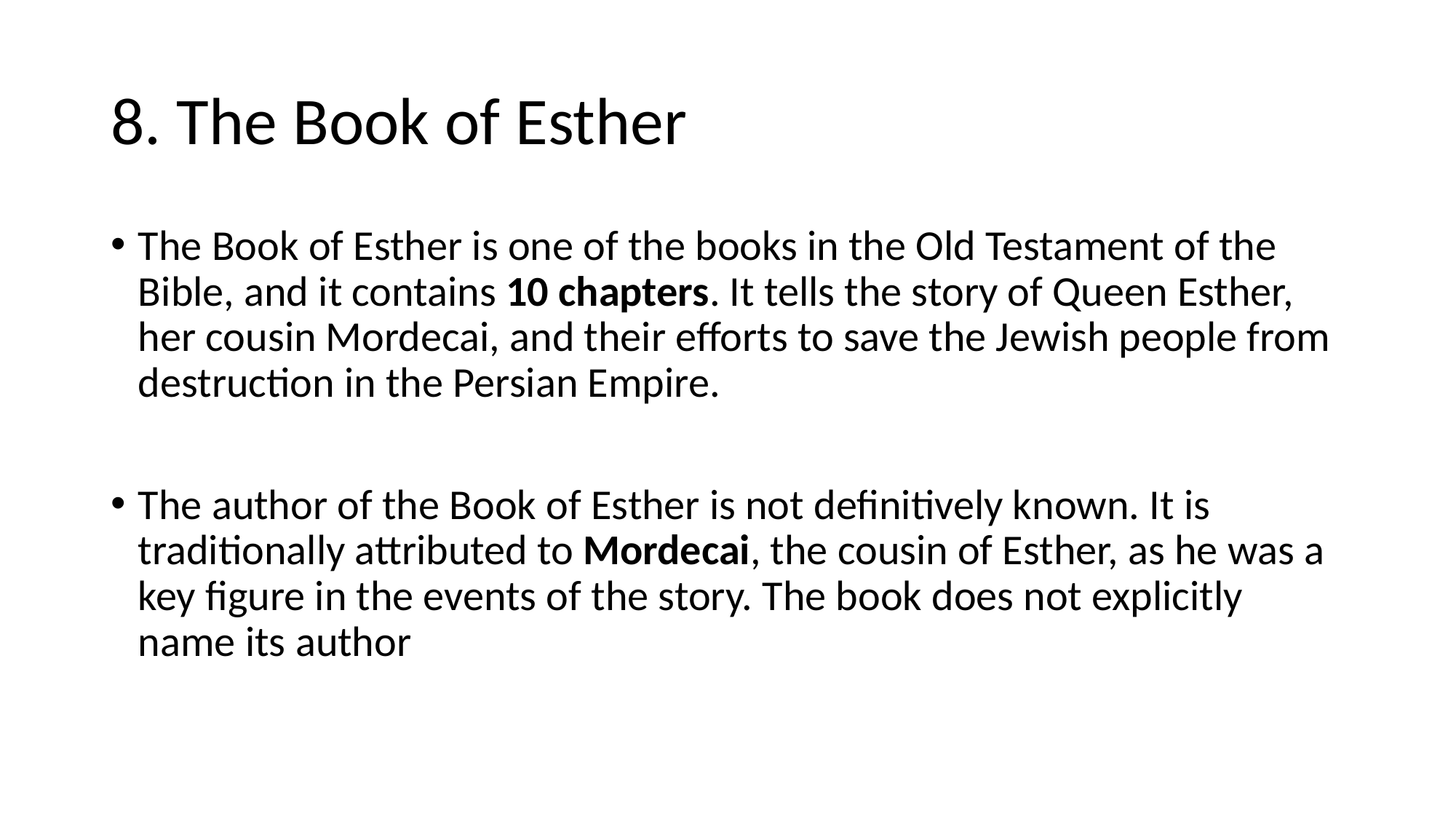

# 8. The Book of Esther
The Book of Esther is one of the books in the Old Testament of the Bible, and it contains 10 chapters. It tells the story of Queen Esther, her cousin Mordecai, and their efforts to save the Jewish people from destruction in the Persian Empire.

The author of the Book of Esther is not definitively known. It is traditionally attributed to Mordecai, the cousin of Esther, as he was a key figure in the events of the story. The book does not explicitly name its author